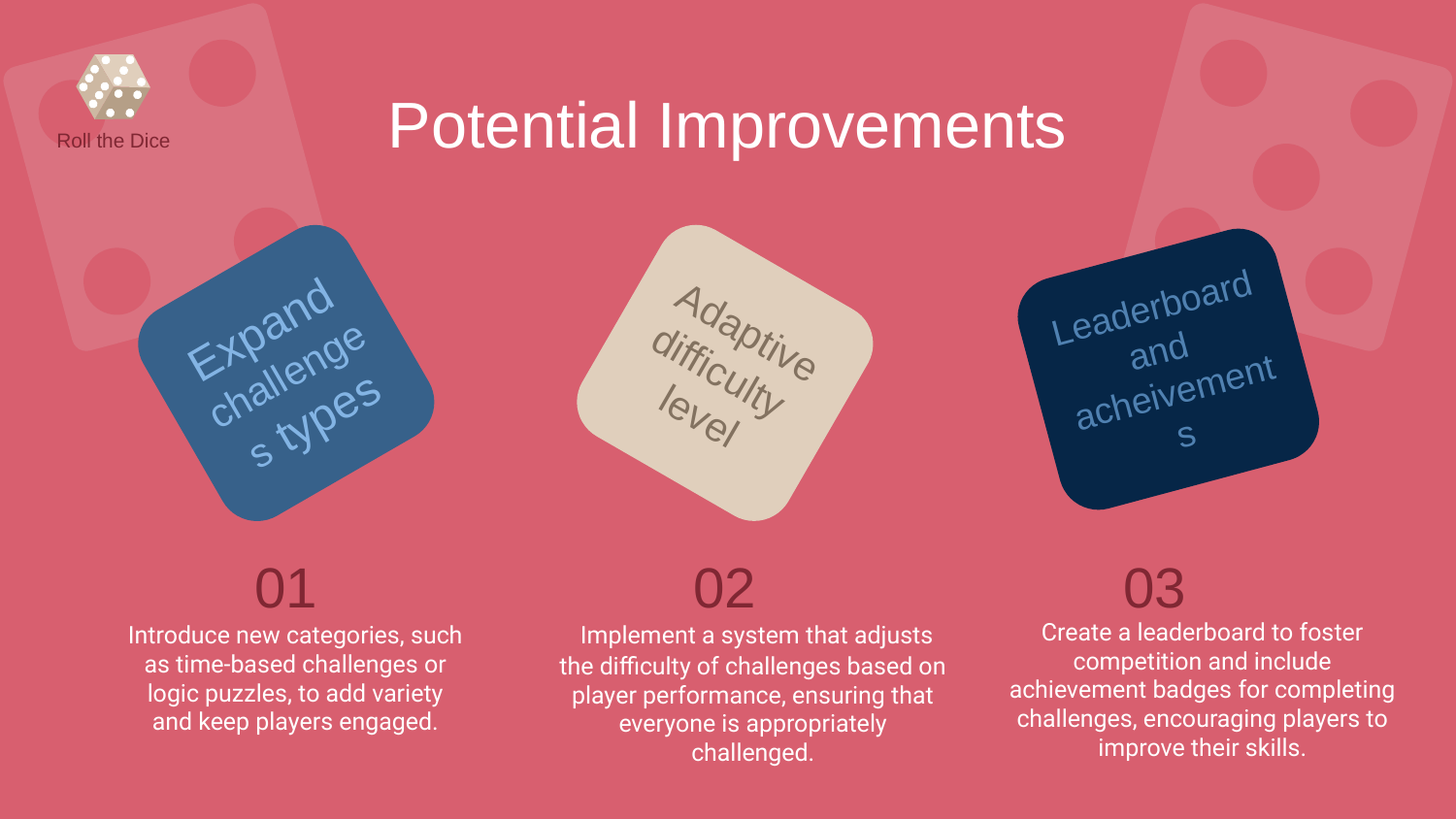

# Potential Improvements
Roll the Dice
Leaderboard and
acheivements
Adaptive difficulty
level
Expand challenges types
01
02
03
Introduce new categories, such as time-based challenges or logic puzzles, to add variety and keep players engaged.
 Implement a system that adjusts the difficulty of challenges based on player performance, ensuring that everyone is appropriately challenged.
Create a leaderboard to foster competition and include achievement badges for completing challenges, encouraging players to improve their skills.